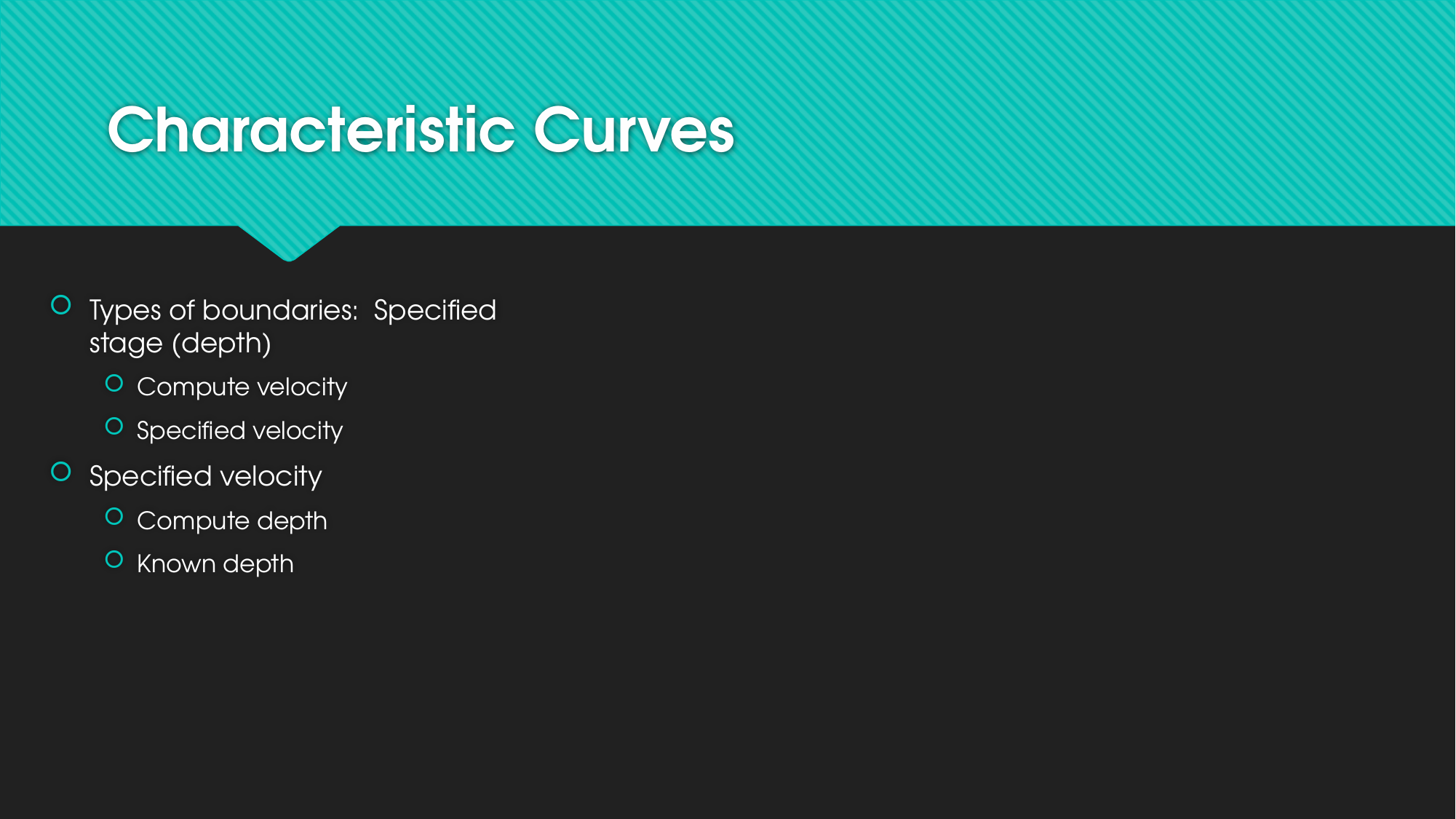

# Characteristic Curves
Types of boundaries:  Specified stage (depth)
Compute velocity
Specified velocity
Specified velocity
Compute depth
Known depth